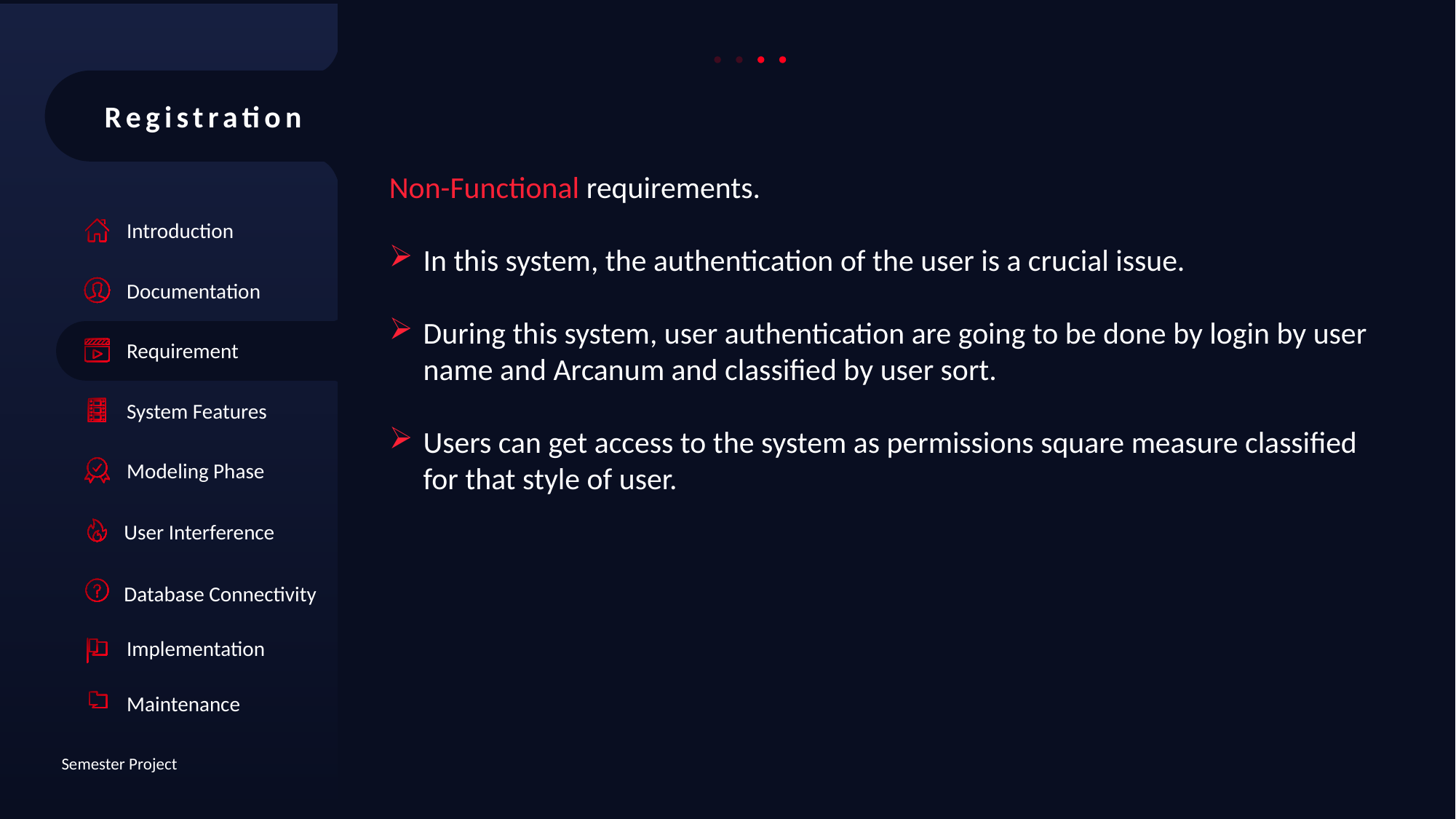

Registration
Non-Functional requirements.

In this system, the authentication of the user is a crucial issue.

During this system, user authentication are going to be done by login by user name and Arcanum and classified by user sort.

Users can get access to the system as permissions square measure classified for that style of user.

Introduction

Documentation

Requirement

System Features

Modeling Phase

User Interference

Database Connectivity
Implementation

Maintenance

Semester Project